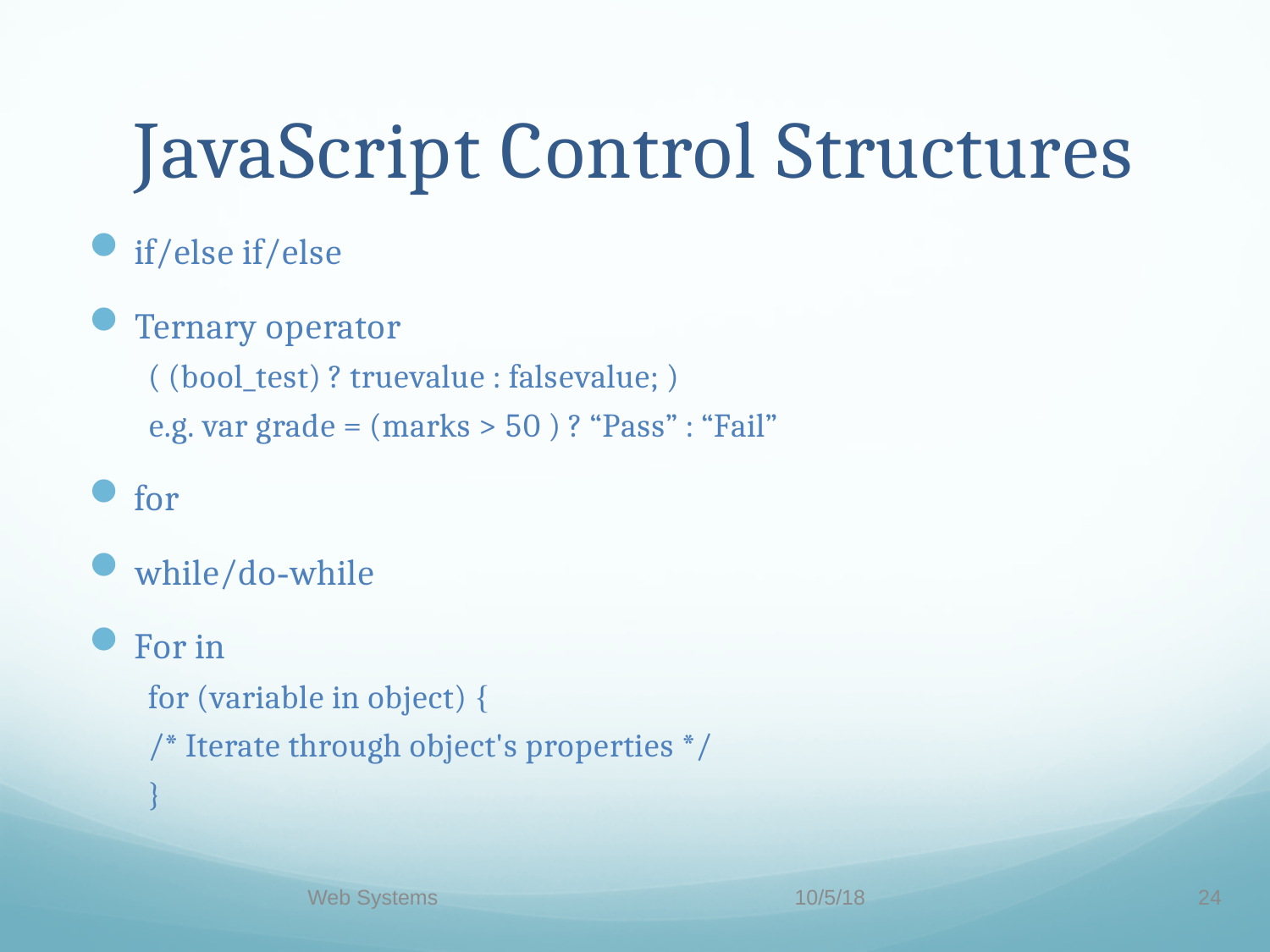

# JavaScript Control Structures
if/else if/else
Ternary operator
( (bool_test) ? truevalue : falsevalue; )
e.g. var grade = (marks > 50 ) ? “Pass” : “Fail”
for
while/do-while
For in
for (variable in object) {
	/* Iterate through object's properties */
}
Web Systems
10/5/18
24